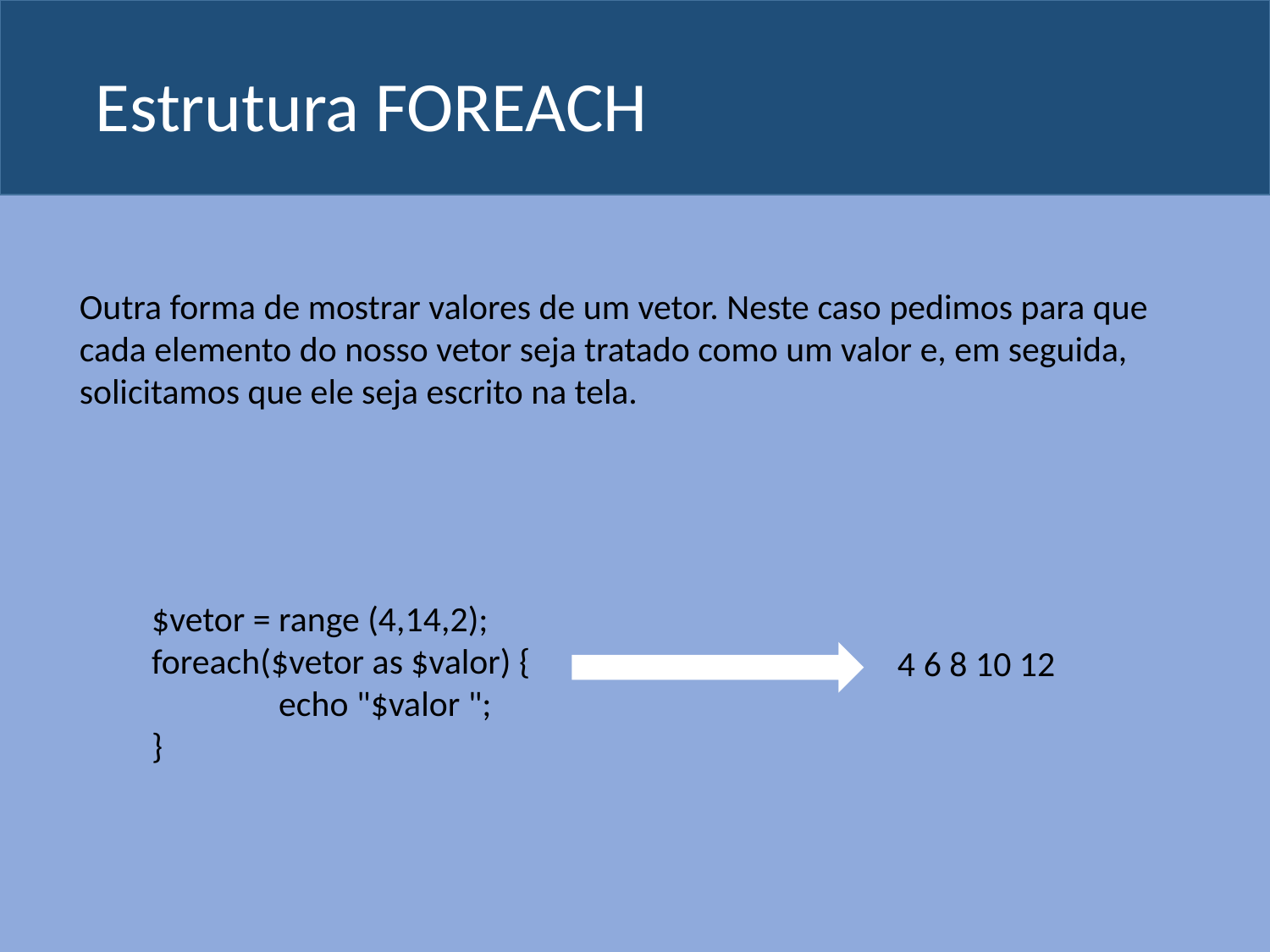

Estrutura FOREACH
Outra forma de mostrar valores de um vetor. Neste caso pedimos para que cada elemento do nosso vetor seja tratado como um valor e, em seguida, solicitamos que ele seja escrito na tela.
$vetor = range (4,14,2);
foreach($vetor as $valor) {
	echo "$valor ";
}
4 6 8 10 12